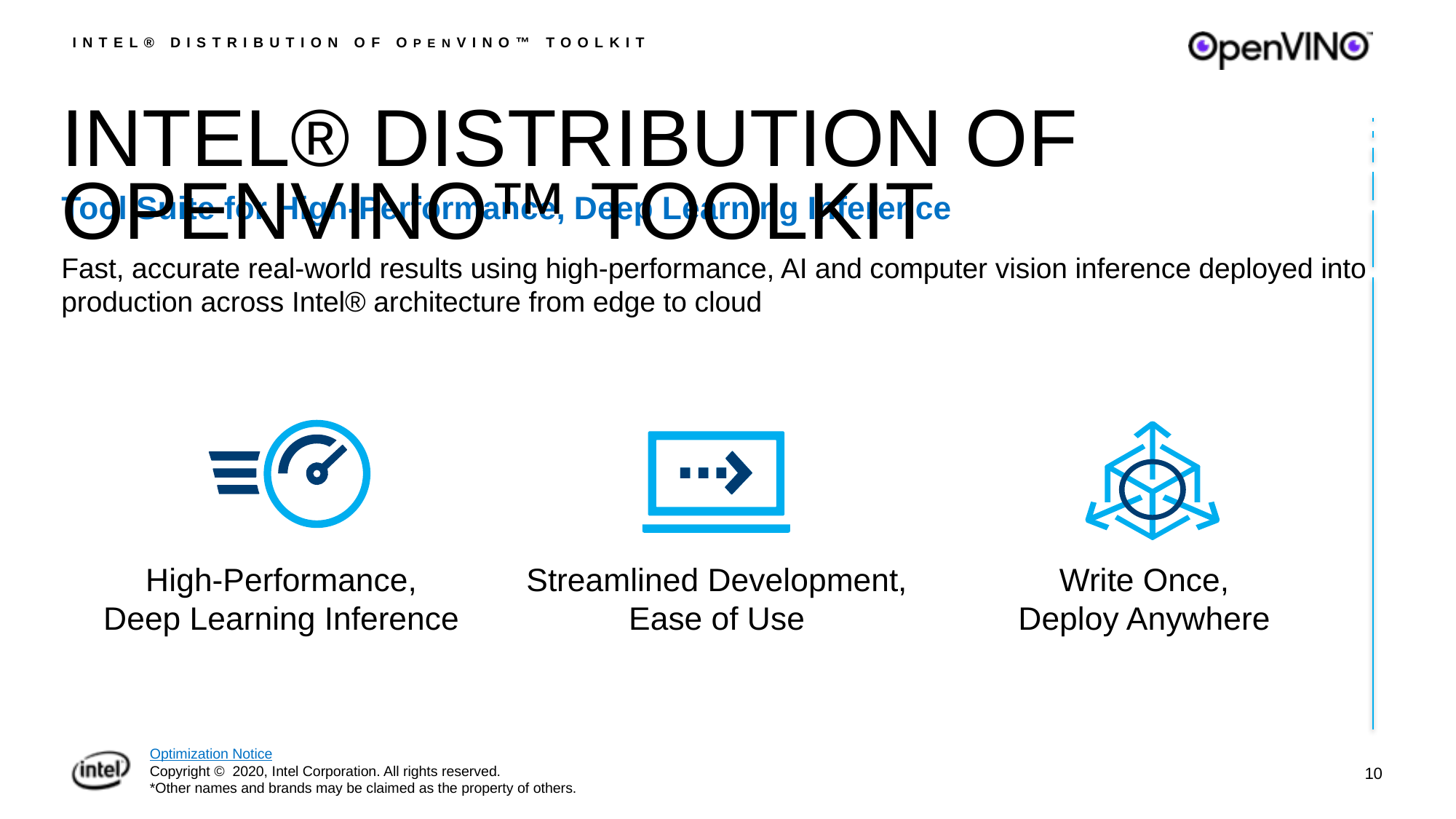

INTEL® DISTRIBUTION OF OPENVINO™ TOOLKIT
# Intel® distribution of OpenVINO™ toolkit
Tool Suite for High-Performance, Deep Learning Inference
Fast, accurate real-world results using high-performance, AI and computer vision inference deployed into production across Intel® architecture from edge to cloud

High-Performance,
Deep Learning Inference

Write Once,
Deploy Anywhere

Streamlined Development, Ease of Use
10